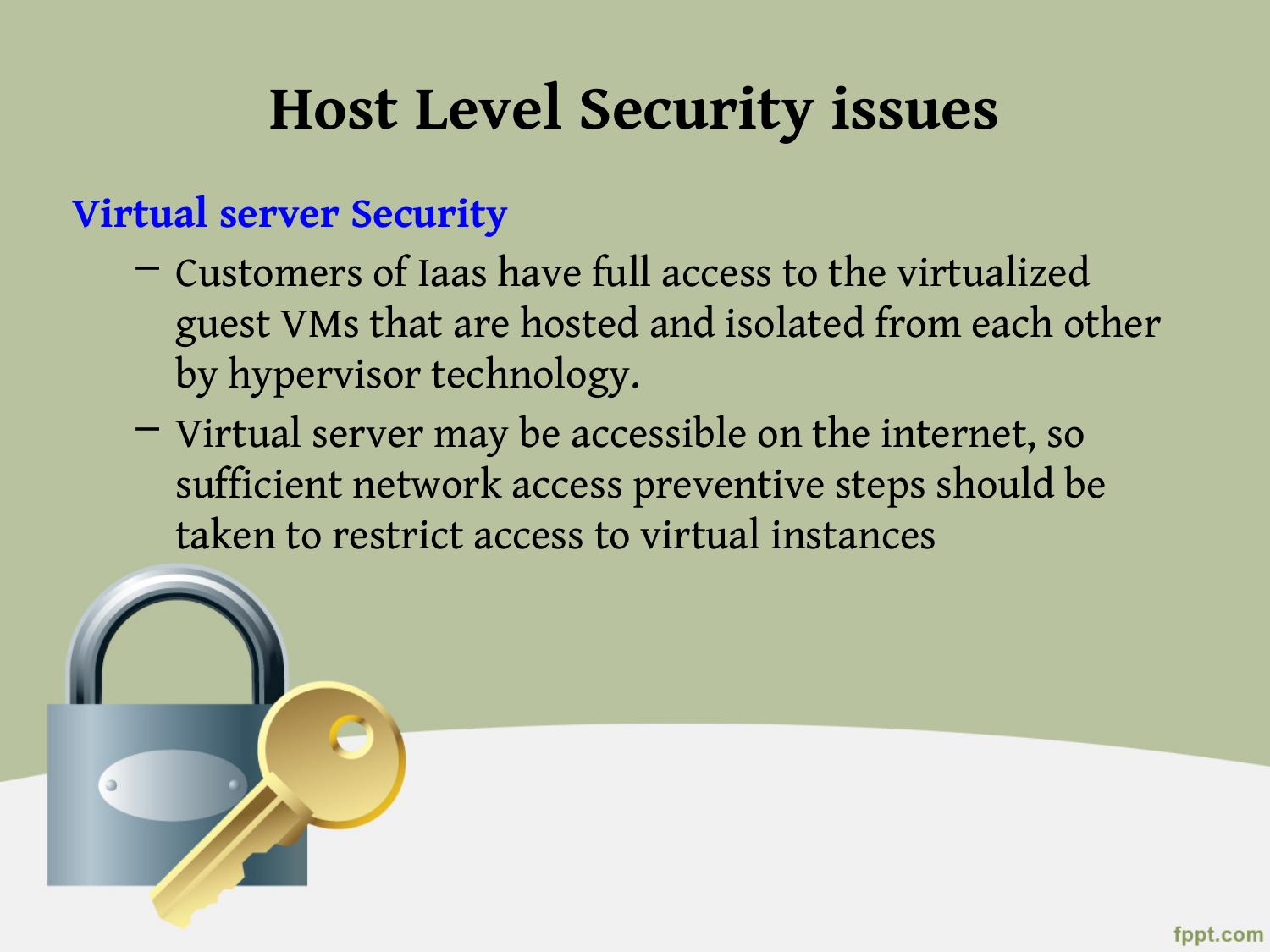

# Host Level Security issues
Virtual server Security
Customers of Iaas have full access to the virtualized guest VMs that are hosted and isolated from each other by hypervisor technology.
Virtual server may be accessible on the internet, so sufficient network access preventive steps should be taken to restrict access to virtual instances